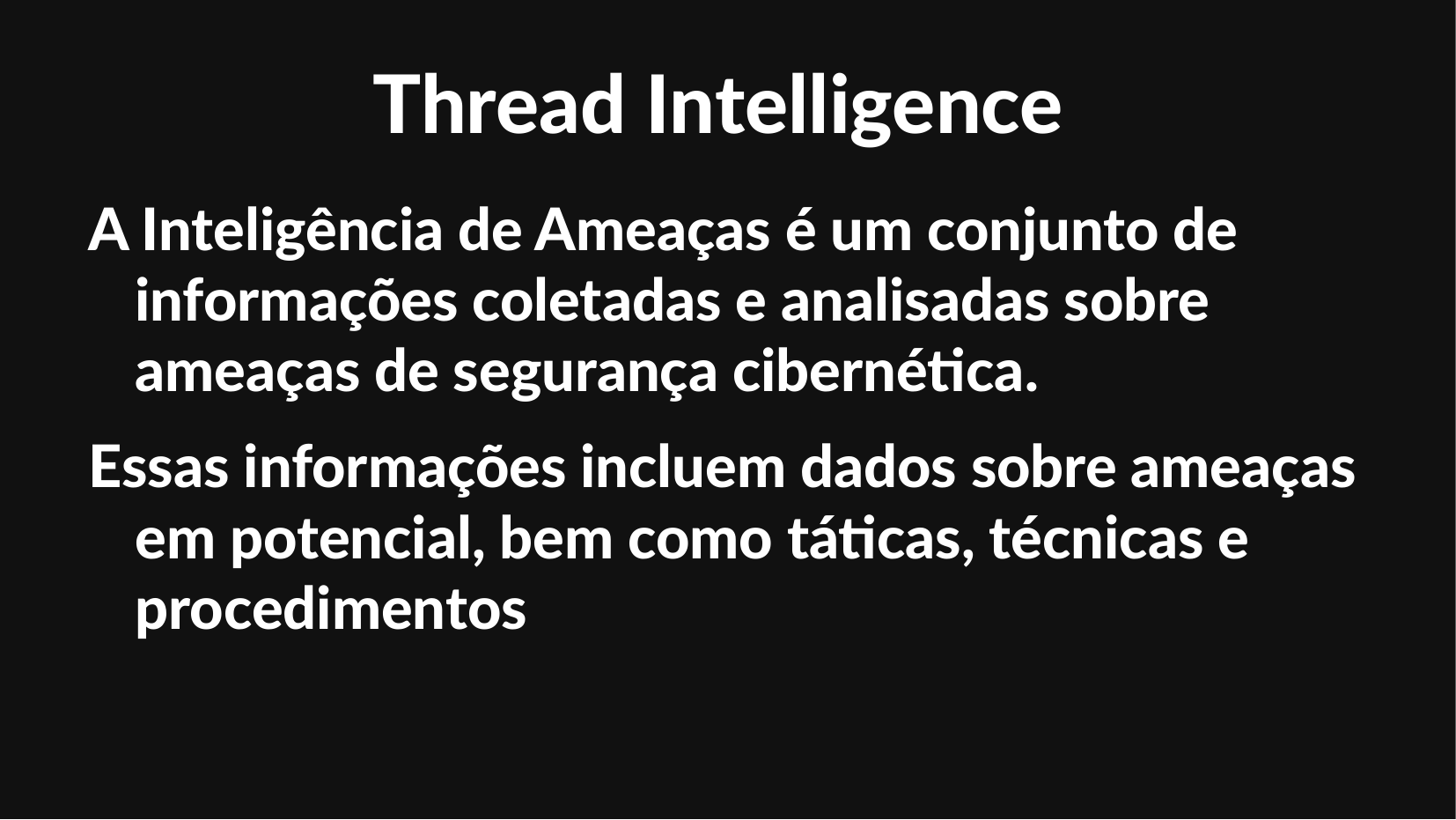

Thread Intelligence
A Inteligência de Ameaças é um conjunto de informações coletadas e analisadas sobre ameaças de segurança cibernética.
Essas informações incluem dados sobre ameaças em potencial, bem como táticas, técnicas e procedimentos